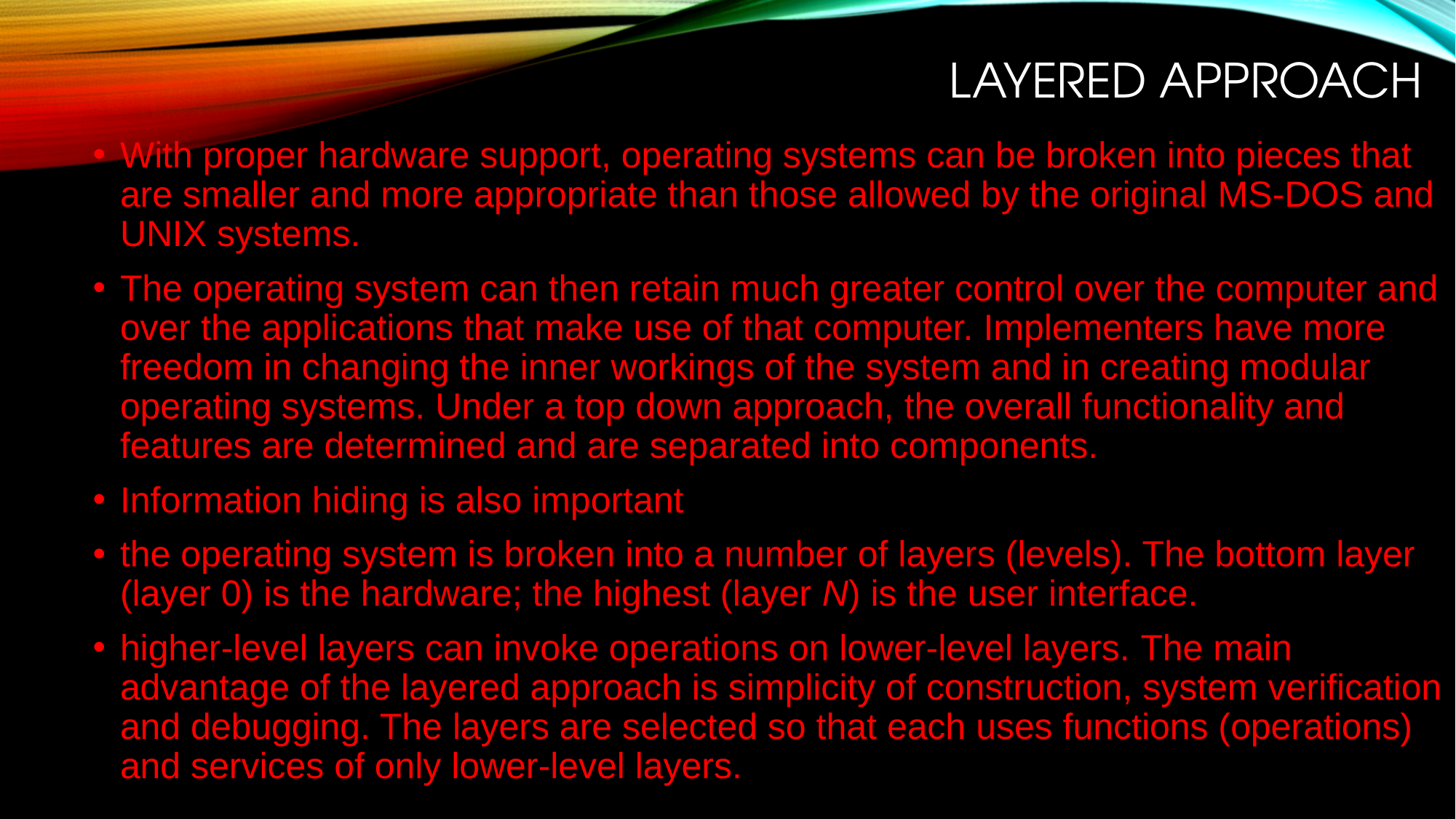

# Layered Approach
With proper hardware support, operating systems can be broken into pieces that are smaller and more appropriate than those allowed by the original MS-DOS and UNIX systems.
The operating system can then retain much greater control over the computer and over the applications that make use of that computer. Implementers have more freedom in changing the inner workings of the system and in creating modular operating systems. Under a top down approach, the overall functionality and features are determined and are separated into components.
Information hiding is also important
the operating system is broken into a number of layers (levels). The bottom layer (layer 0) is the hardware; the highest (layer N) is the user interface.
higher-level layers can invoke operations on lower-level layers. The main advantage of the layered approach is simplicity of construction, system verification and debugging. The layers are selected so that each uses functions (operations) and services of only lower-level layers.